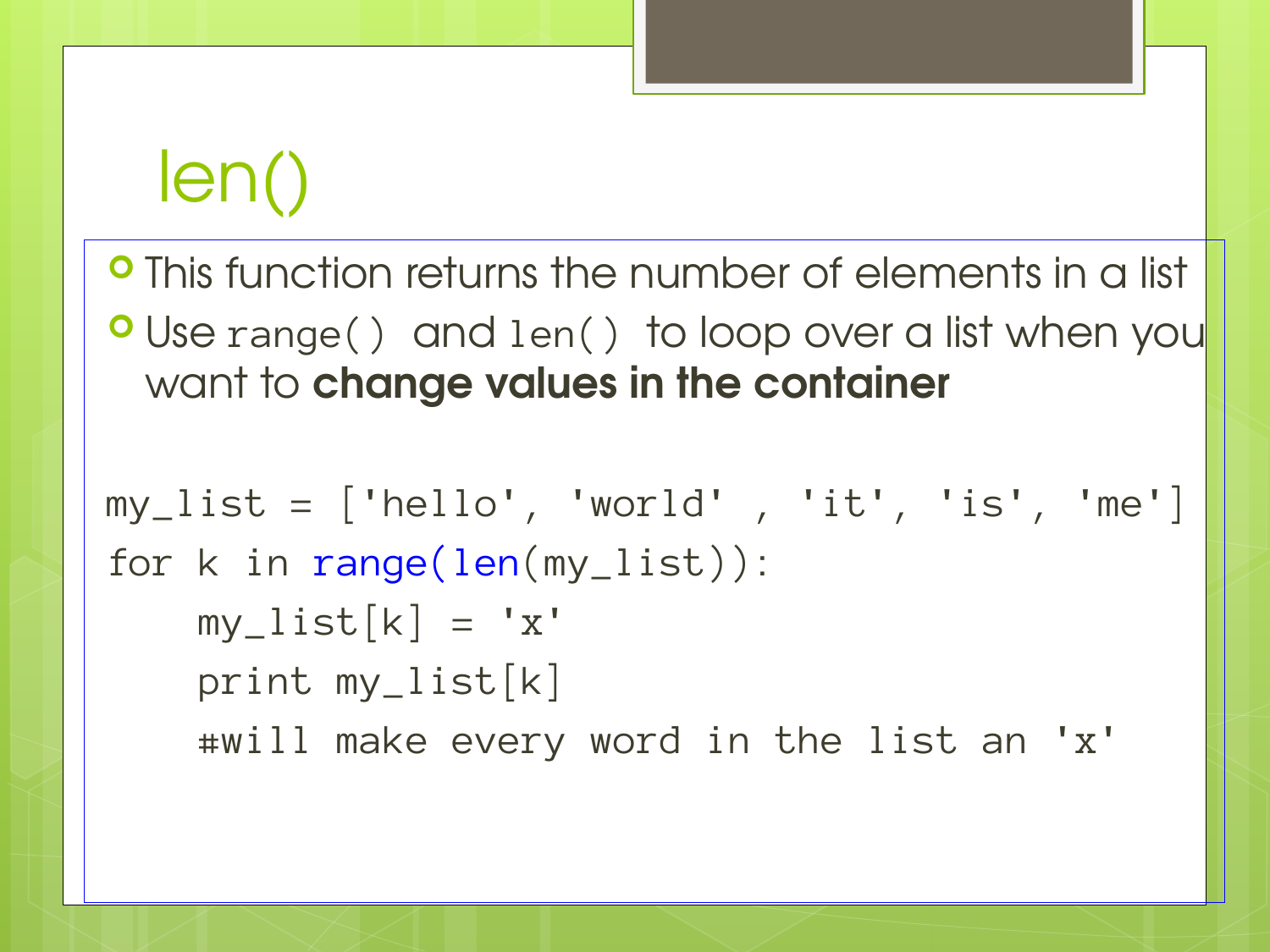

# len()
This function returns the number of elements in a list
Use range() and len() to loop over a list when you want to change values in the container

my_list = ['hello', 'world' , 'it', 'is', 'me']
for k in range(len(my_list)):
    my_list[k] = 'x'
    print my_list[k]
    #will make every word in the list an 'x'